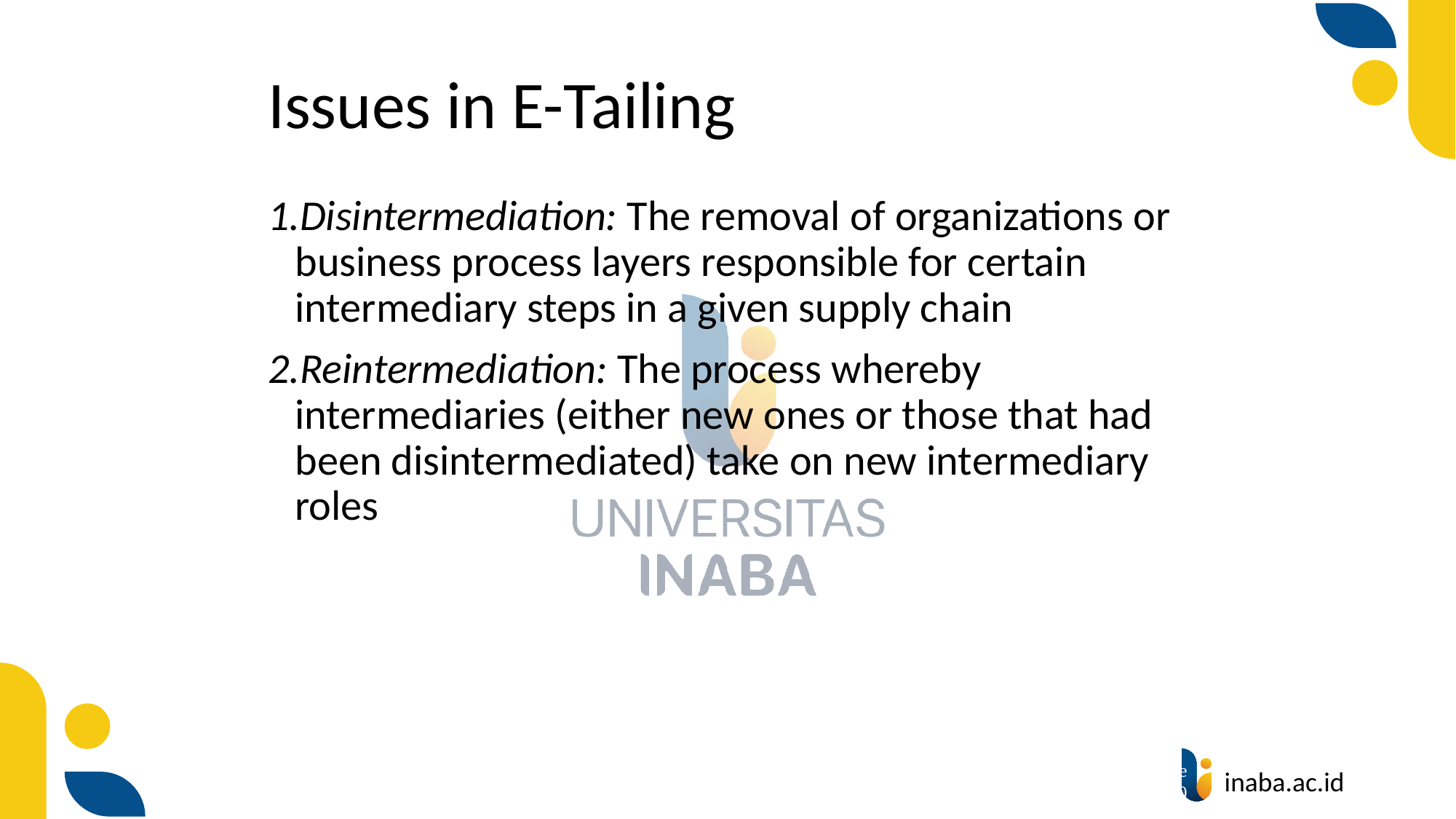

# Issues in E-Tailing
Disintermediation: The removal of organizations or business process layers responsible for certain intermediary steps in a given supply chain
Reintermediation: The process whereby intermediaries (either new ones or those that had been disintermediated) take on new intermediary roles
107
© Prentice Hall 2020